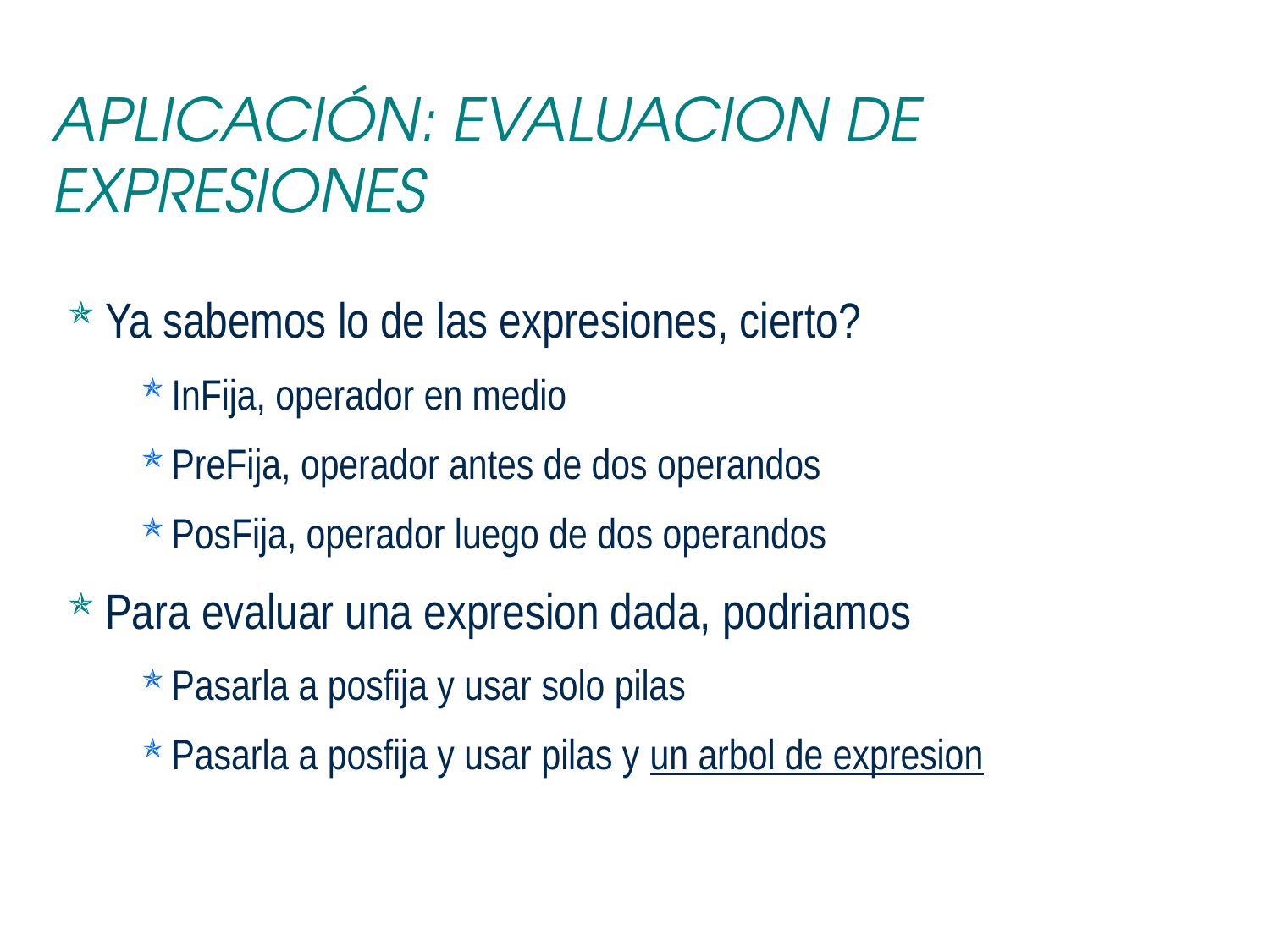

APLICACIÓN: EVALUACION DE EXPRESIONES
Ya sabemos lo de las expresiones, cierto?
InFija, operador en medio
PreFija, operador antes de dos operandos
PosFija, operador luego de dos operandos
Para evaluar una expresion dada, podriamos
Pasarla a posfija y usar solo pilas
Pasarla a posfija y usar pilas y un arbol de expresion